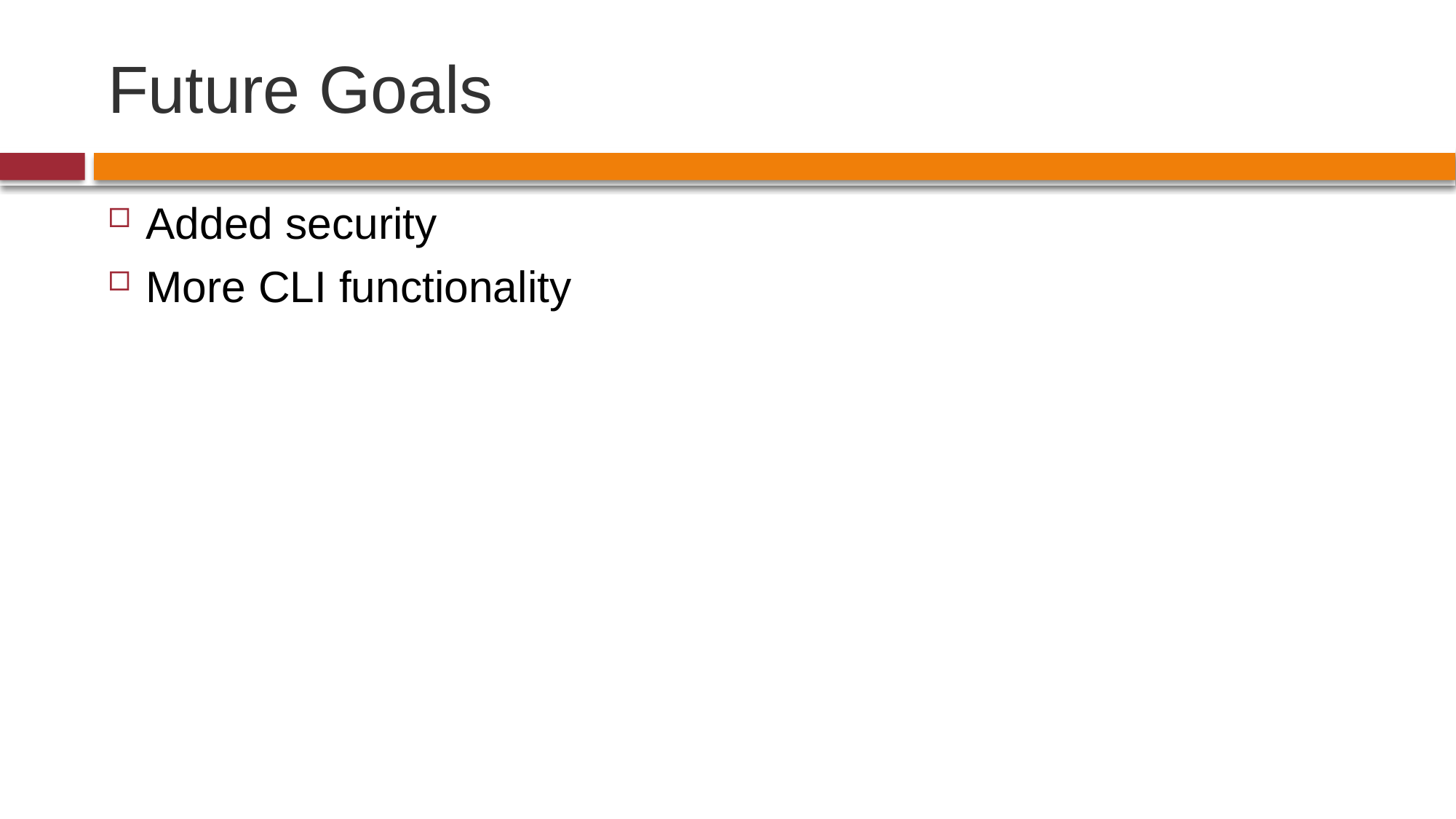

# Future Goals
Added security
More CLI functionality